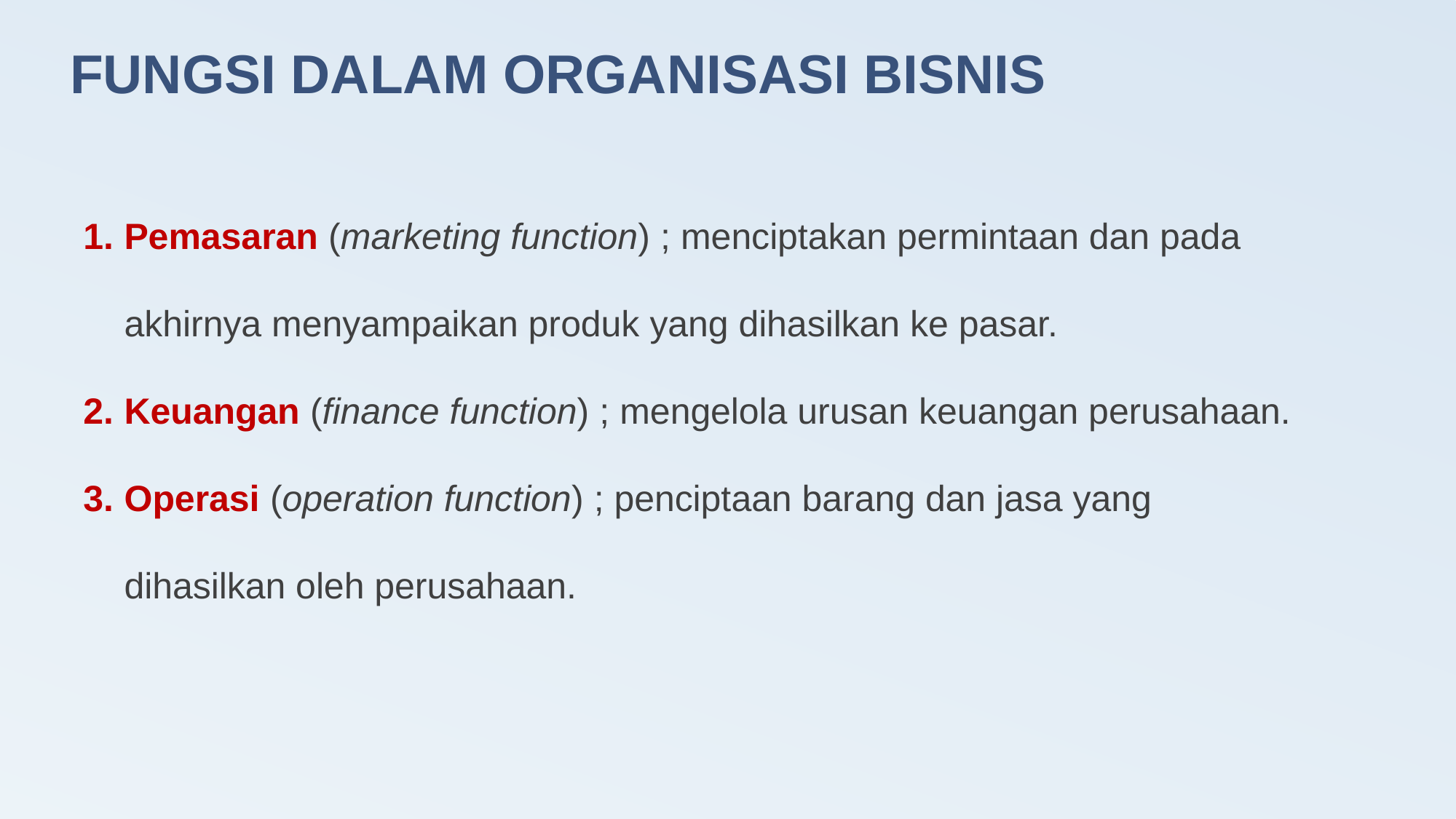

# FUNGSI DALAM ORGANISASI BISNIS
Pemasaran (marketing function) ; menciptakan permintaan dan pada akhirnya menyampaikan produk yang dihasilkan ke pasar.
Keuangan (finance function) ; mengelola urusan keuangan perusahaan.
Operasi (operation function) ; penciptaan barang dan jasa yang dihasilkan oleh perusahaan.